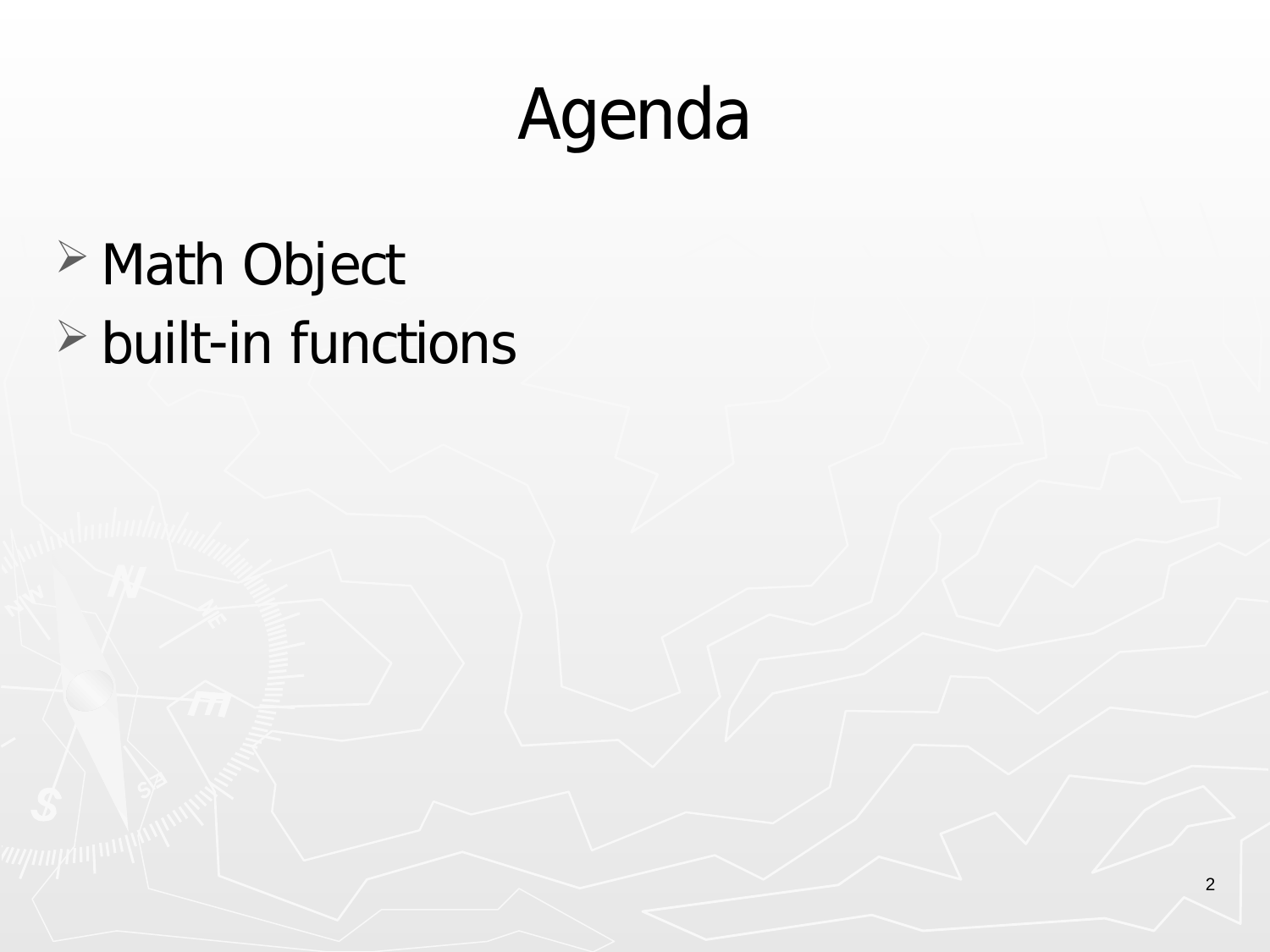

# Agenda
Math Object
built-in functions

2